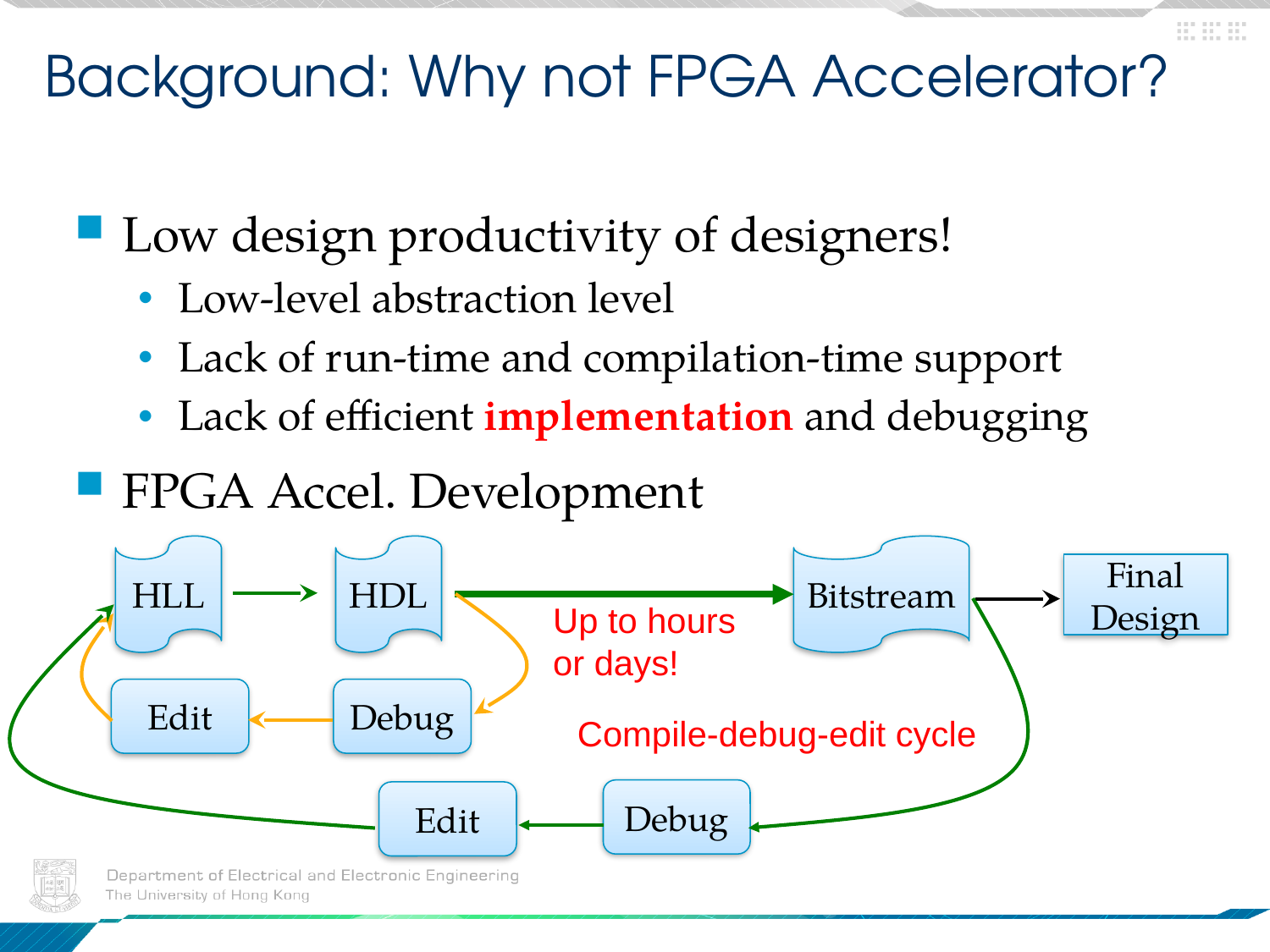

# Background: Why not FPGA Accelerator?
Low design productivity of designers!
Low-level abstraction level
Lack of run-time and compilation-time support
Lack of efficient implementation and debugging
FPGA Accel. Development

HLL
HDL
Bitstream
Final Design
Up to hours
or days!

Edit
Debug
Compile-debug-edit cycle
Debug
Edit